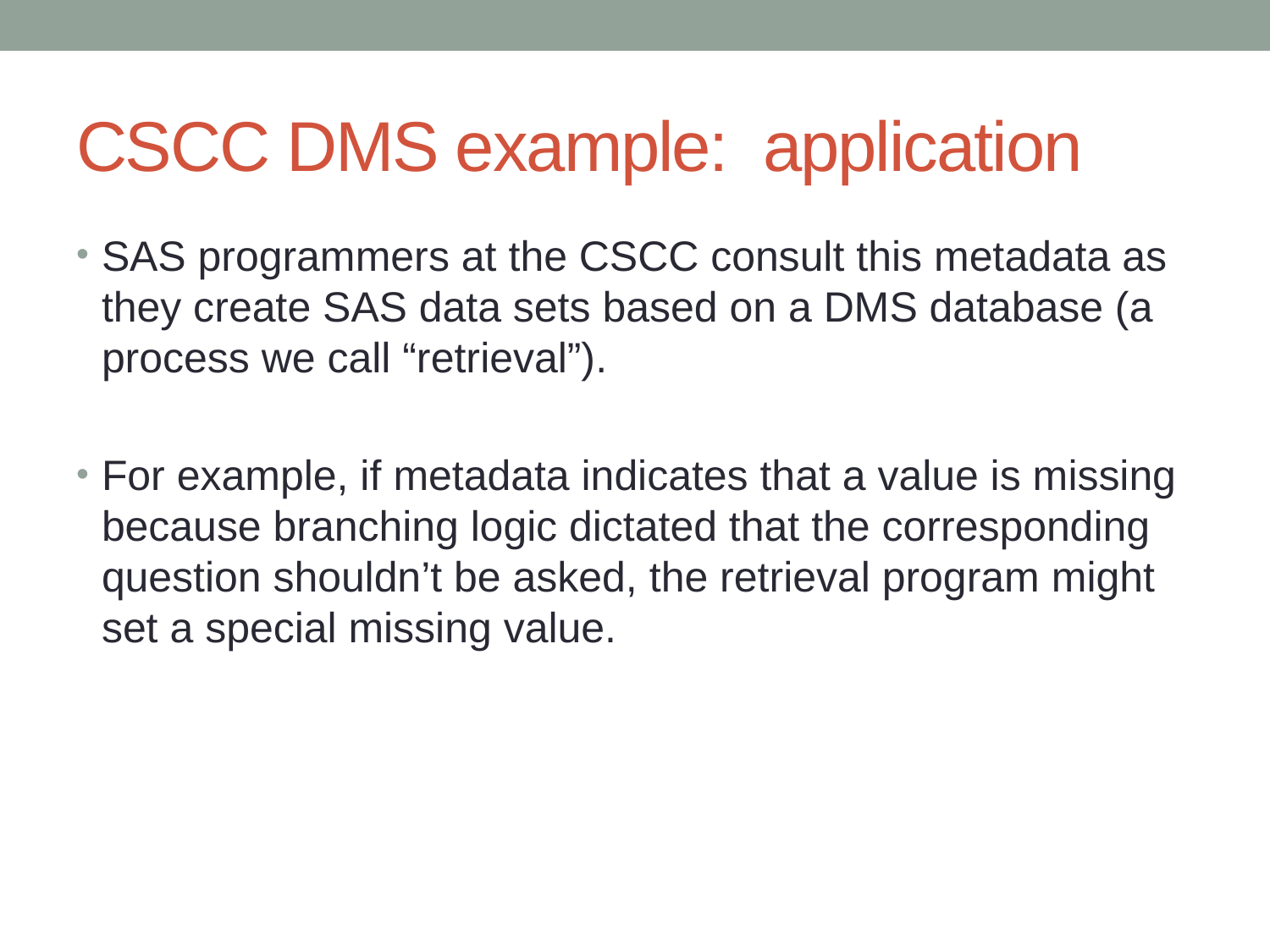

# CSCC DMS example:  application
SAS programmers at the CSCC consult this metadata as they create SAS data sets based on a DMS database (a process we call “retrieval”).

For example, if metadata indicates that a value is missing because branching logic dictated that the corresponding question shouldn’t be asked, the retrieval program might set a special missing value.